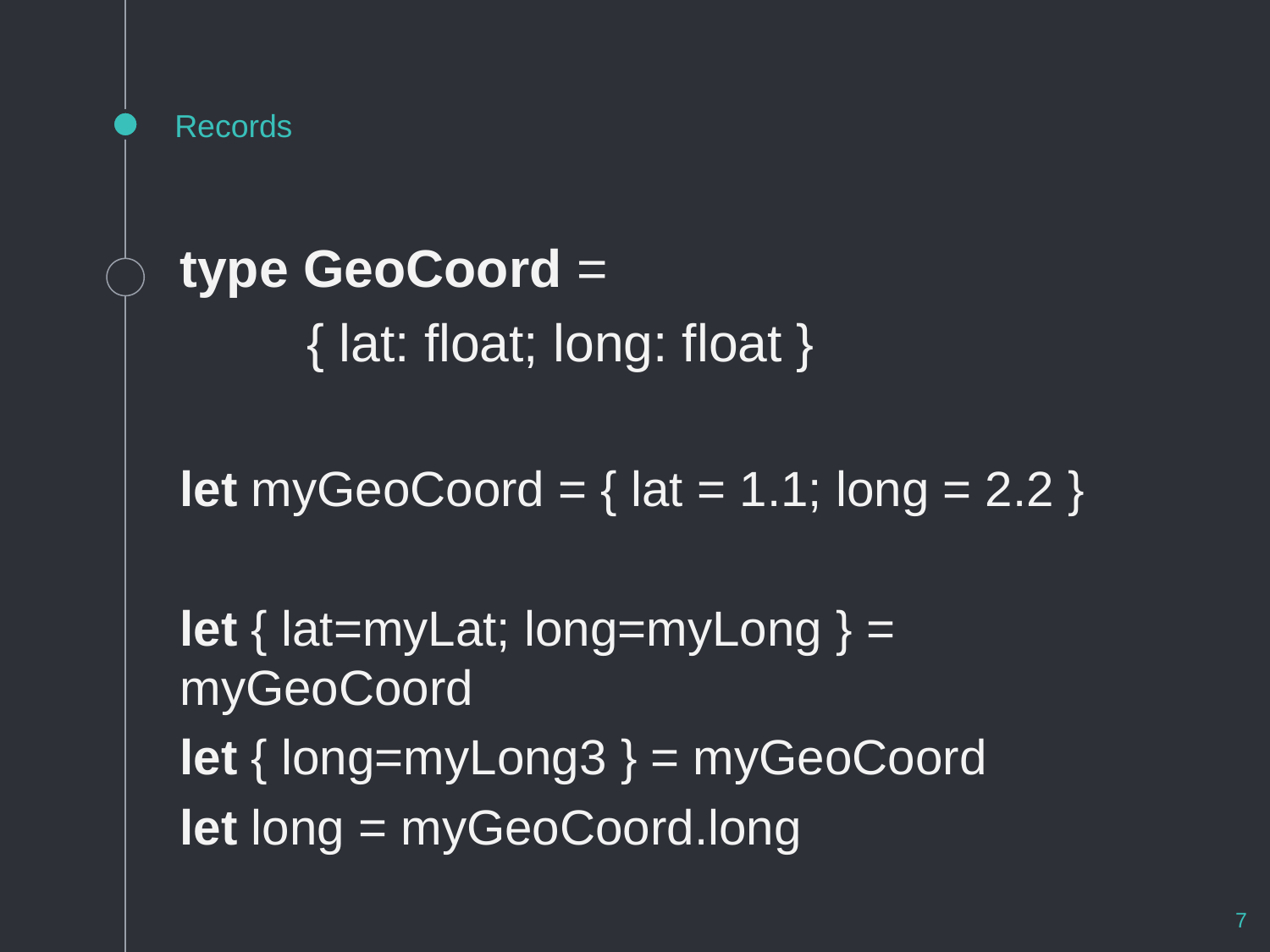

# Records
type GeoCoord =
	{ lat: float; long: float }

let myGeoCoord = { lat = 1.1; long = 2.2 }

let { lat=myLat; long=myLong } = 	myGeoCoord
let { long=myLong3 } = myGeoCoord
let long = myGeoCoord.long
7